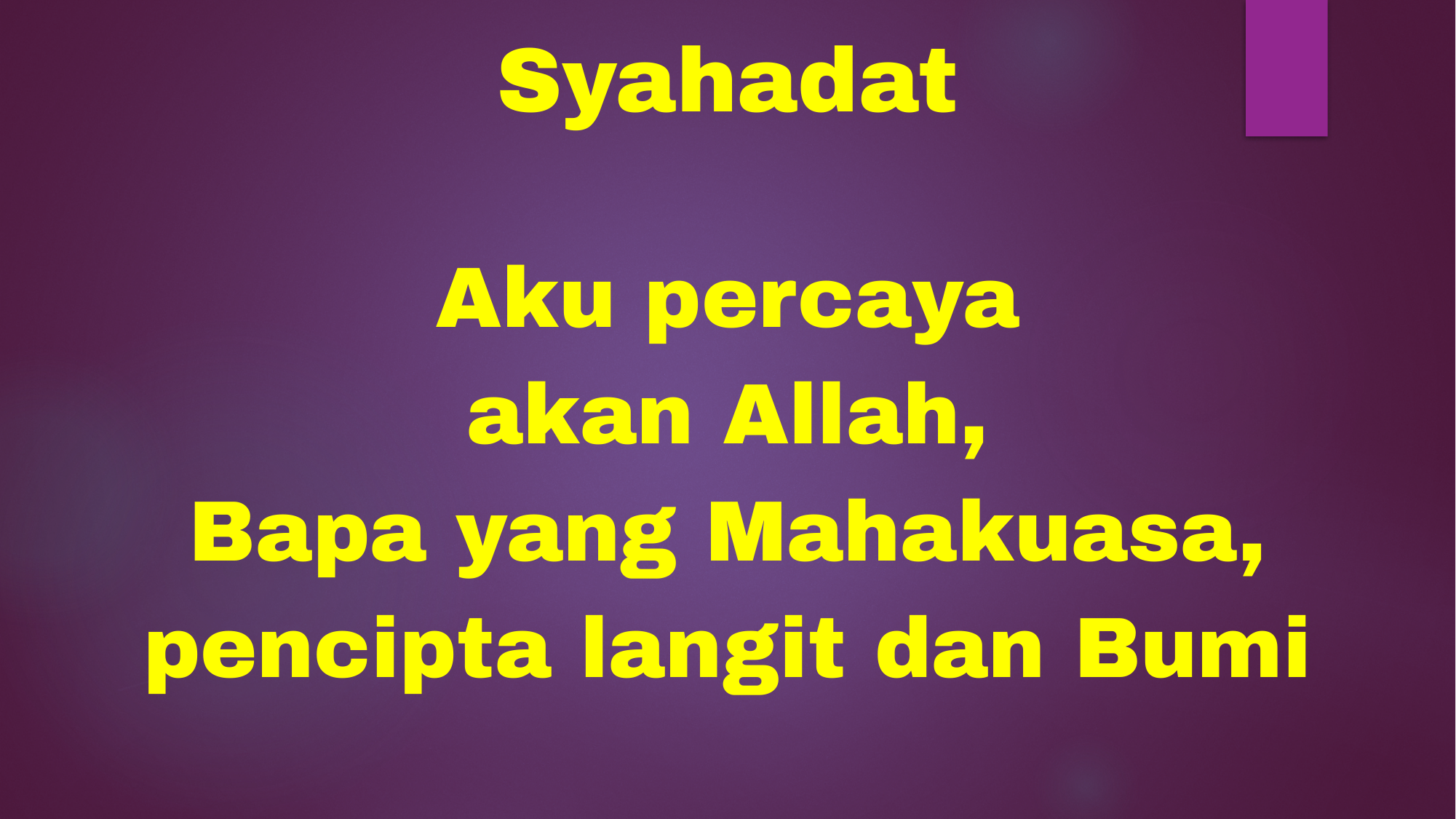

# Syahadat
Aku percaya
akan Allah,
Bapa yang Mahakuasa,
pencipta langit dan Bumi